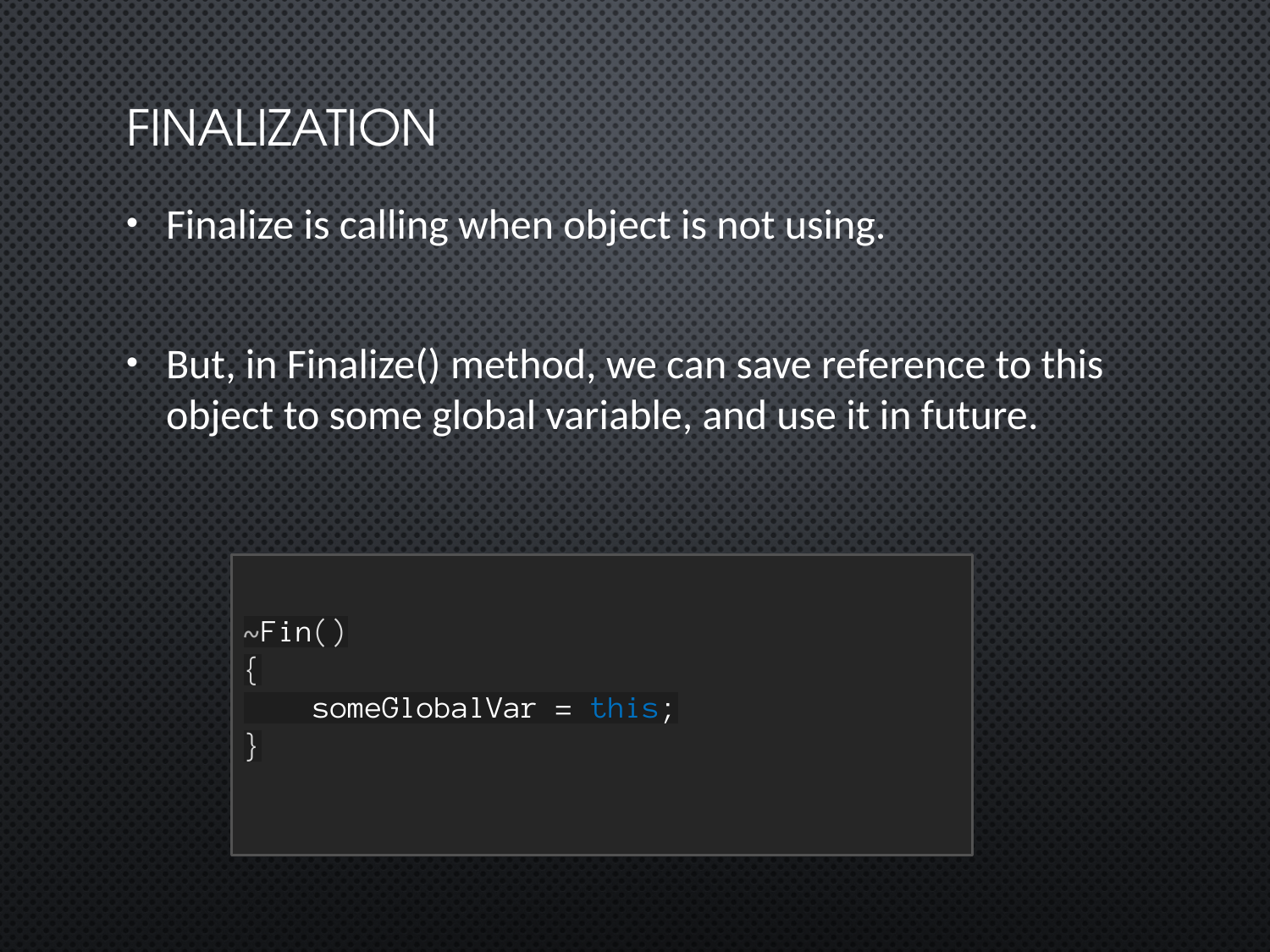

# Finalization
Finalize is calling when object is not using.

But, in Finalize() method, we can save reference to this object to some global variable, and use it in future.
~Fin()
{
    someGlobalVar = this;
}